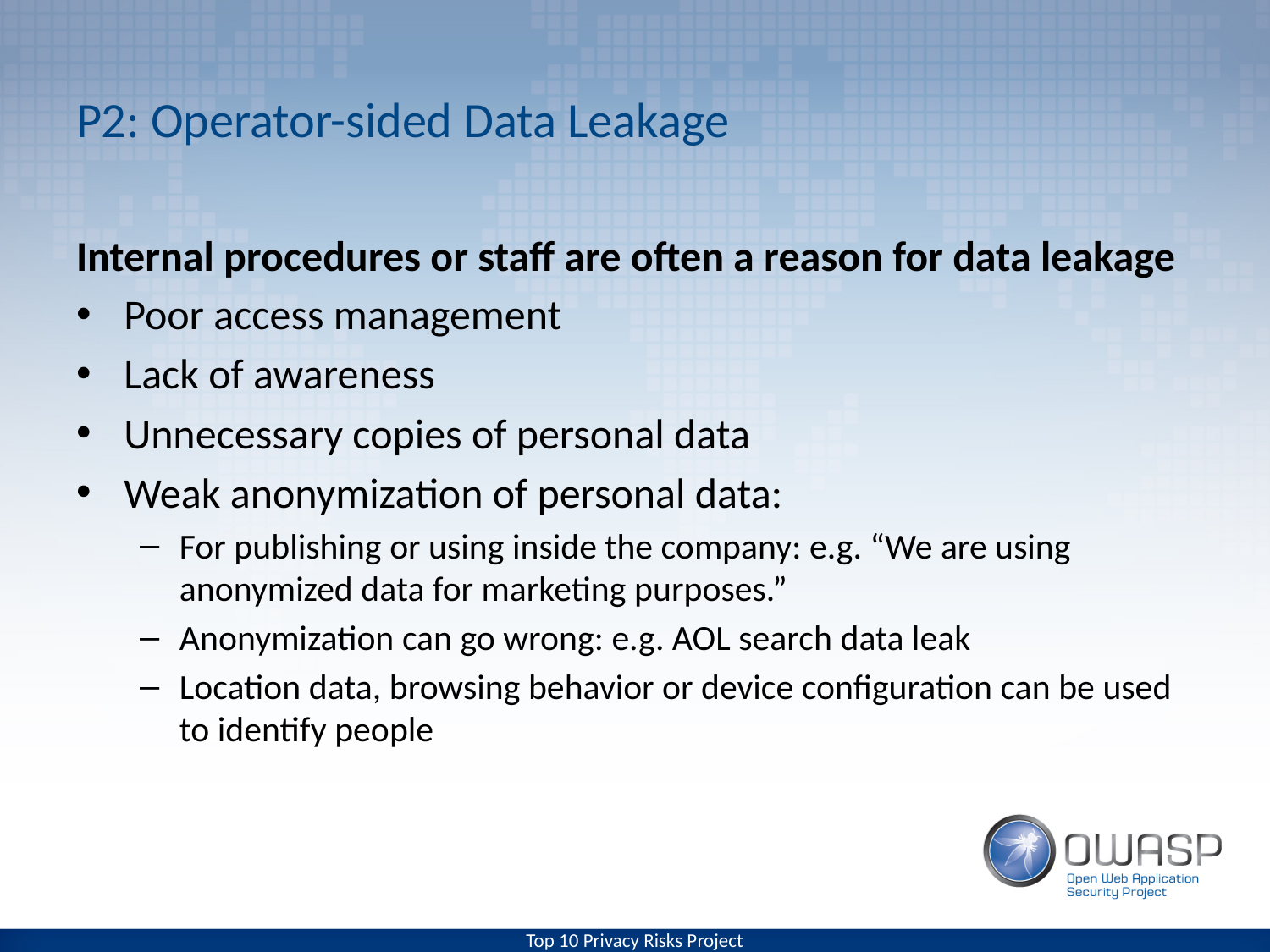

# P2: Operator-sided Data Leakage
Internal procedures or staff are often a reason for data leakage
Poor access management
Lack of awareness
Unnecessary copies of personal data
Weak anonymization of personal data:
For publishing or using inside the company: e.g. “We are using anonymized data for marketing purposes.”
Anonymization can go wrong: e.g. AOL search data leak
Location data, browsing behavior or device configuration can be used to identify people

Top 10 Privacy Risks Project